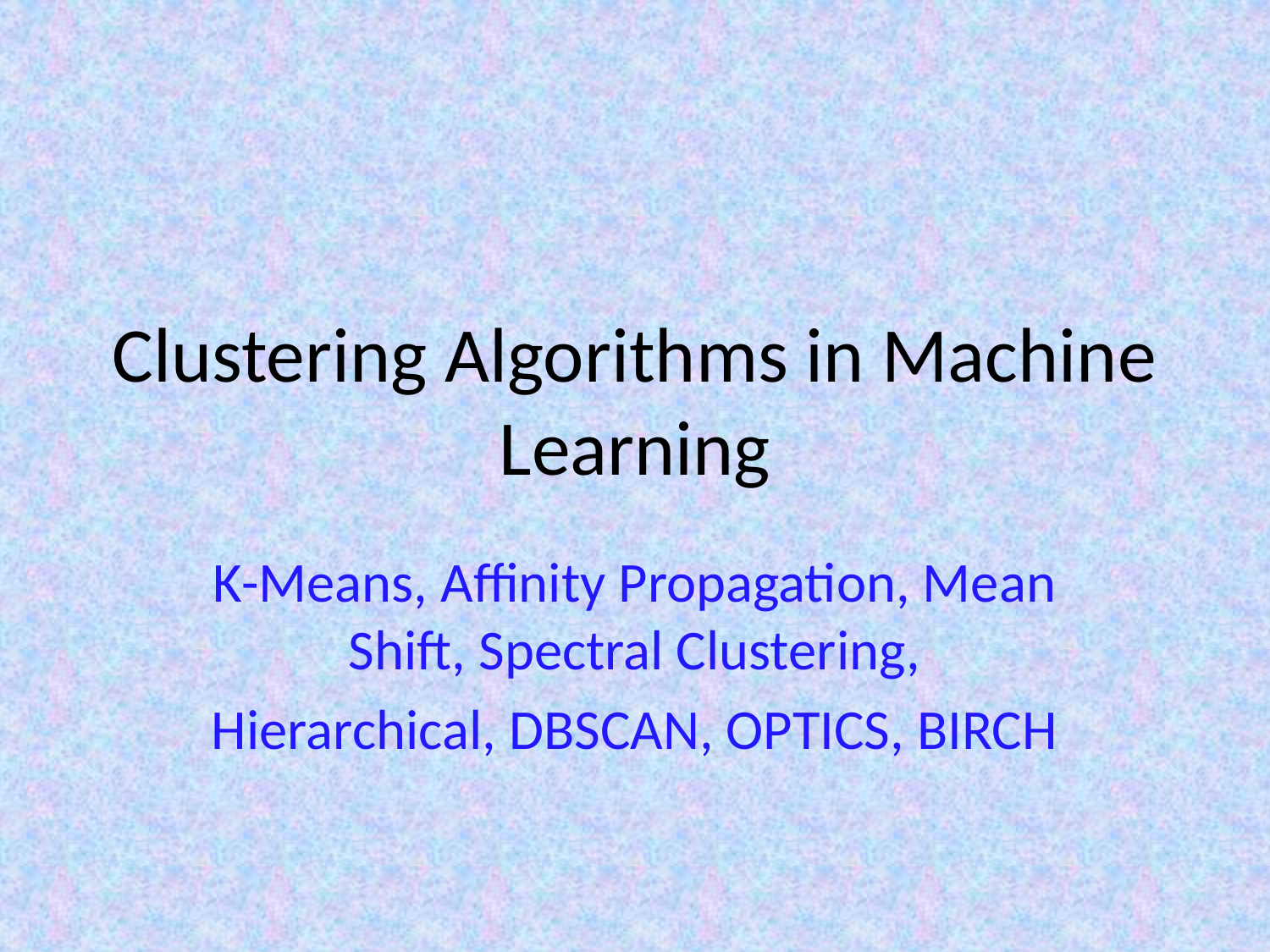

# Clustering Algorithms in Machine Learning
K-Means, Affinity Propagation, Mean Shift, Spectral Clustering,
Hierarchical, DBSCAN, OPTICS, BIRCH